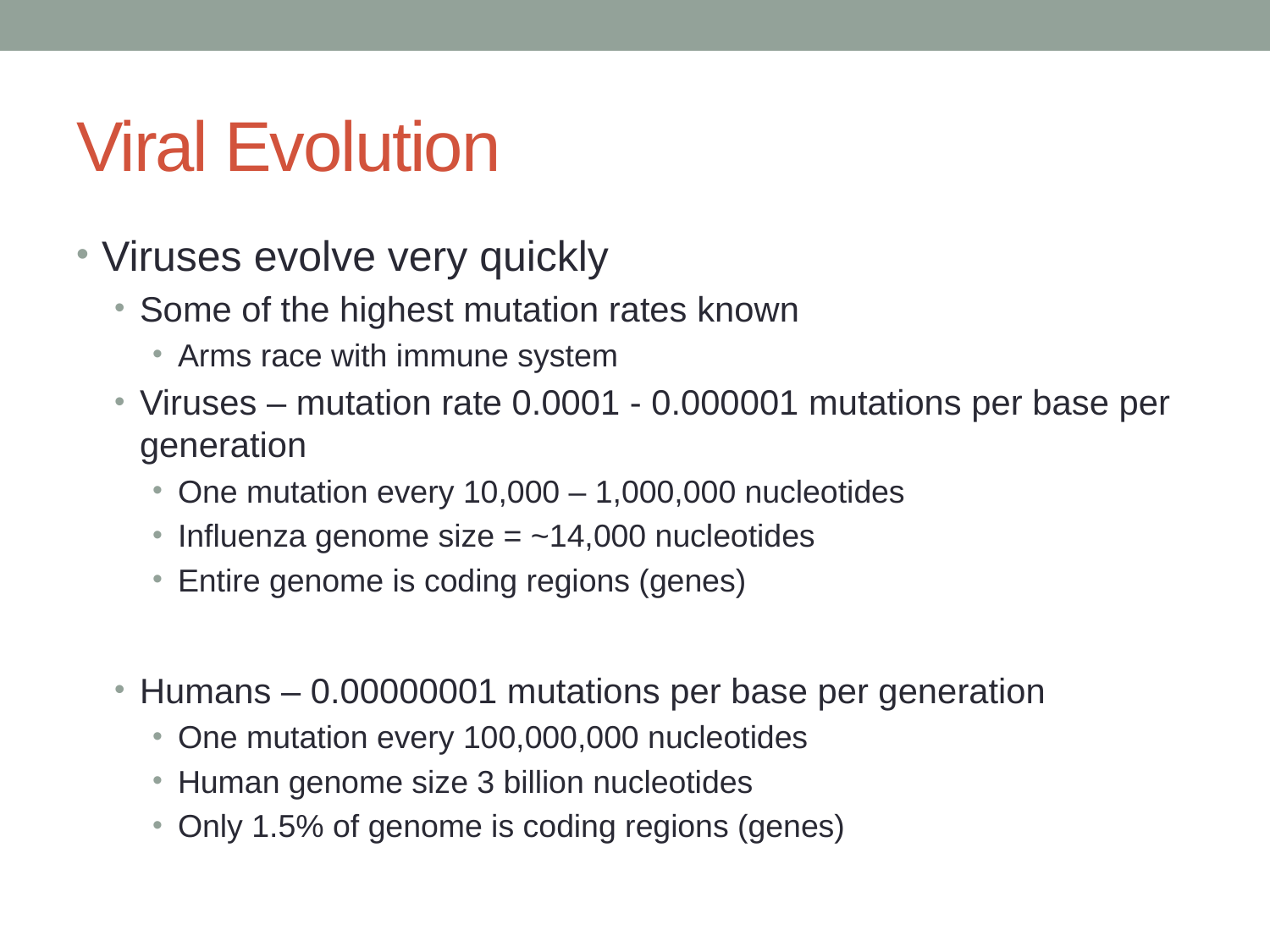

# Viral Evolution
Viruses evolve very quickly
Some of the highest mutation rates known
Arms race with immune system
Viruses – mutation rate 0.0001 - 0.000001 mutations per base per generation
One mutation every 10,000 – 1,000,000 nucleotides
Influenza genome size = ~14,000 nucleotides
Entire genome is coding regions (genes)

Humans – 0.00000001 mutations per base per generation
One mutation every 100,000,000 nucleotides
Human genome size 3 billion nucleotides
Only 1.5% of genome is coding regions (genes)